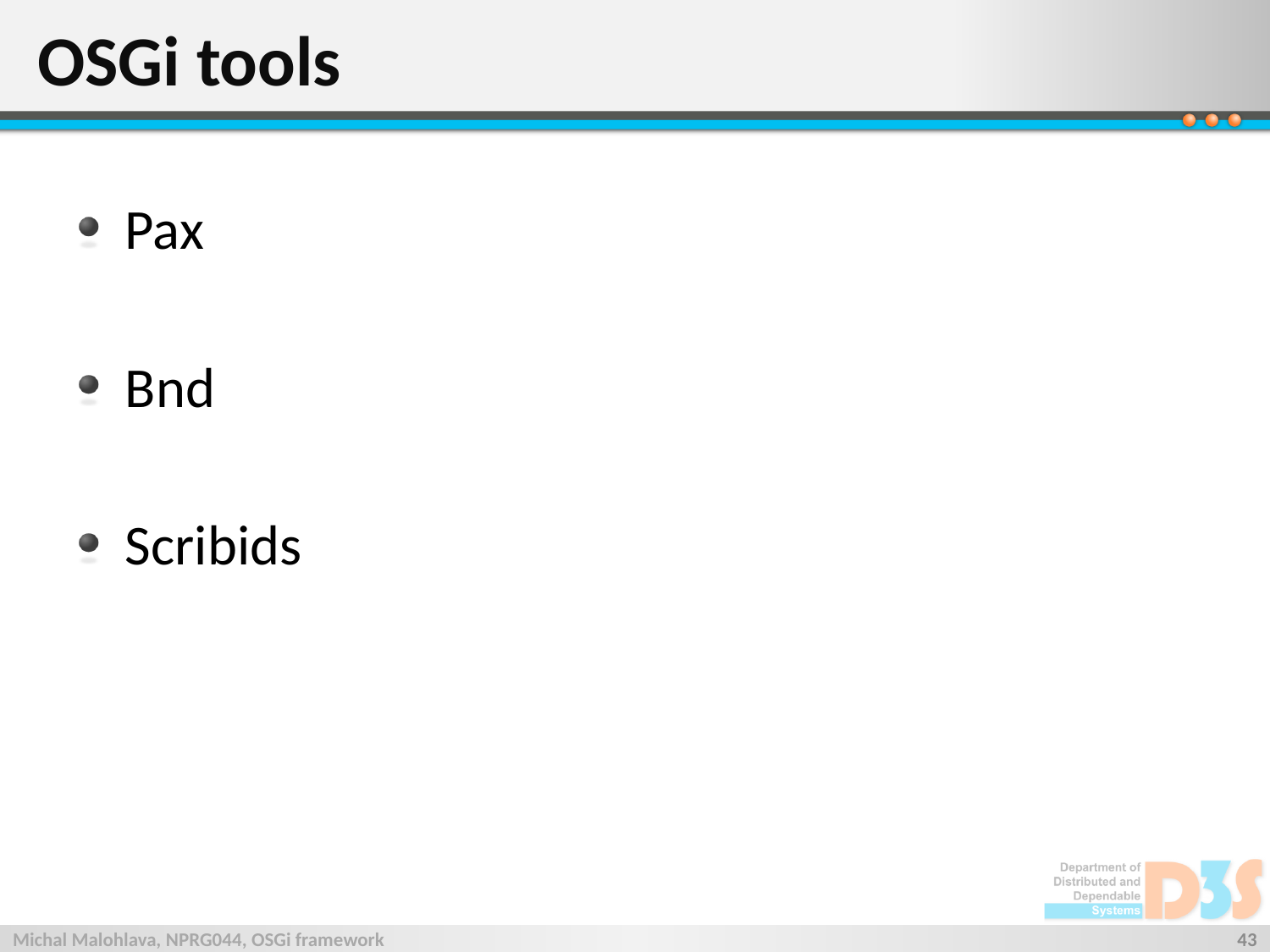

# OSGi tools
Pax

Bnd

Scribids
Michal Malohlava, NPRG044, OSGi framework
43